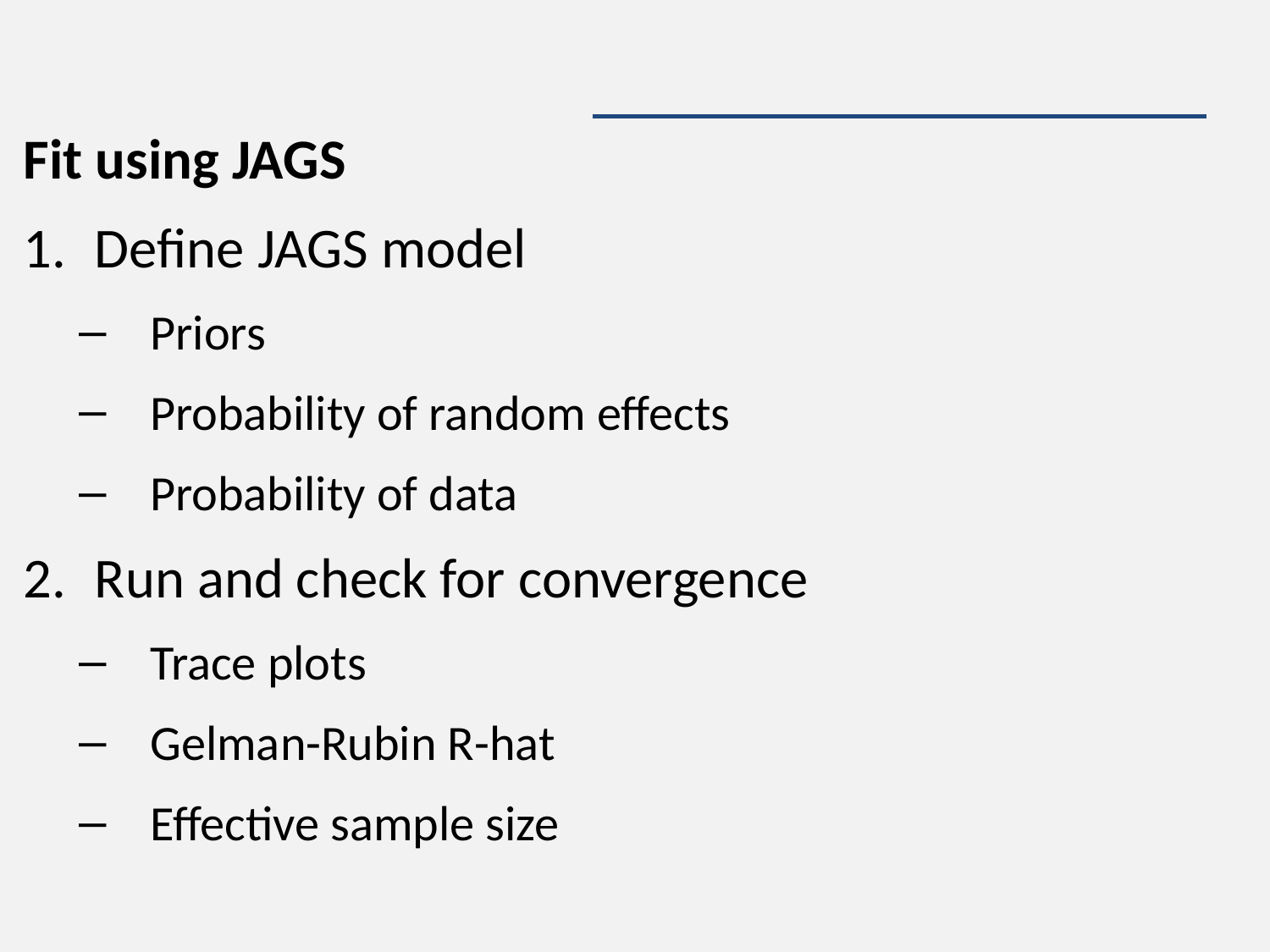

#
Fit using JAGS
Define JAGS model
Priors
Probability of random effects
Probability of data
Run and check for convergence
Trace plots
Gelman-Rubin R-hat
Effective sample size